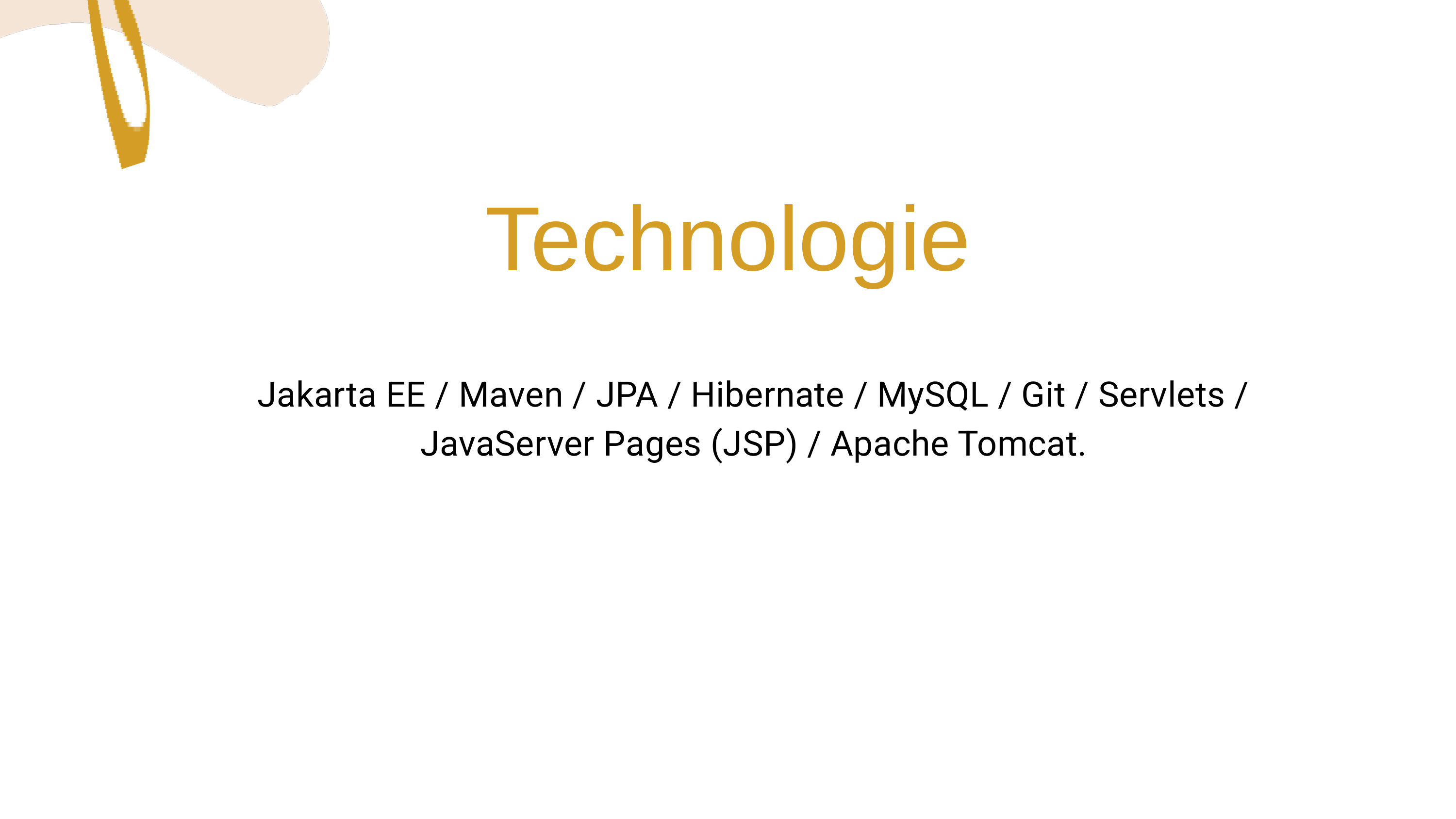

Technologie
Jakarta EE / Maven / JPA / Hibernate / MySQL / Git / Servlets / JavaServer Pages (JSP) / Apache Tomcat.